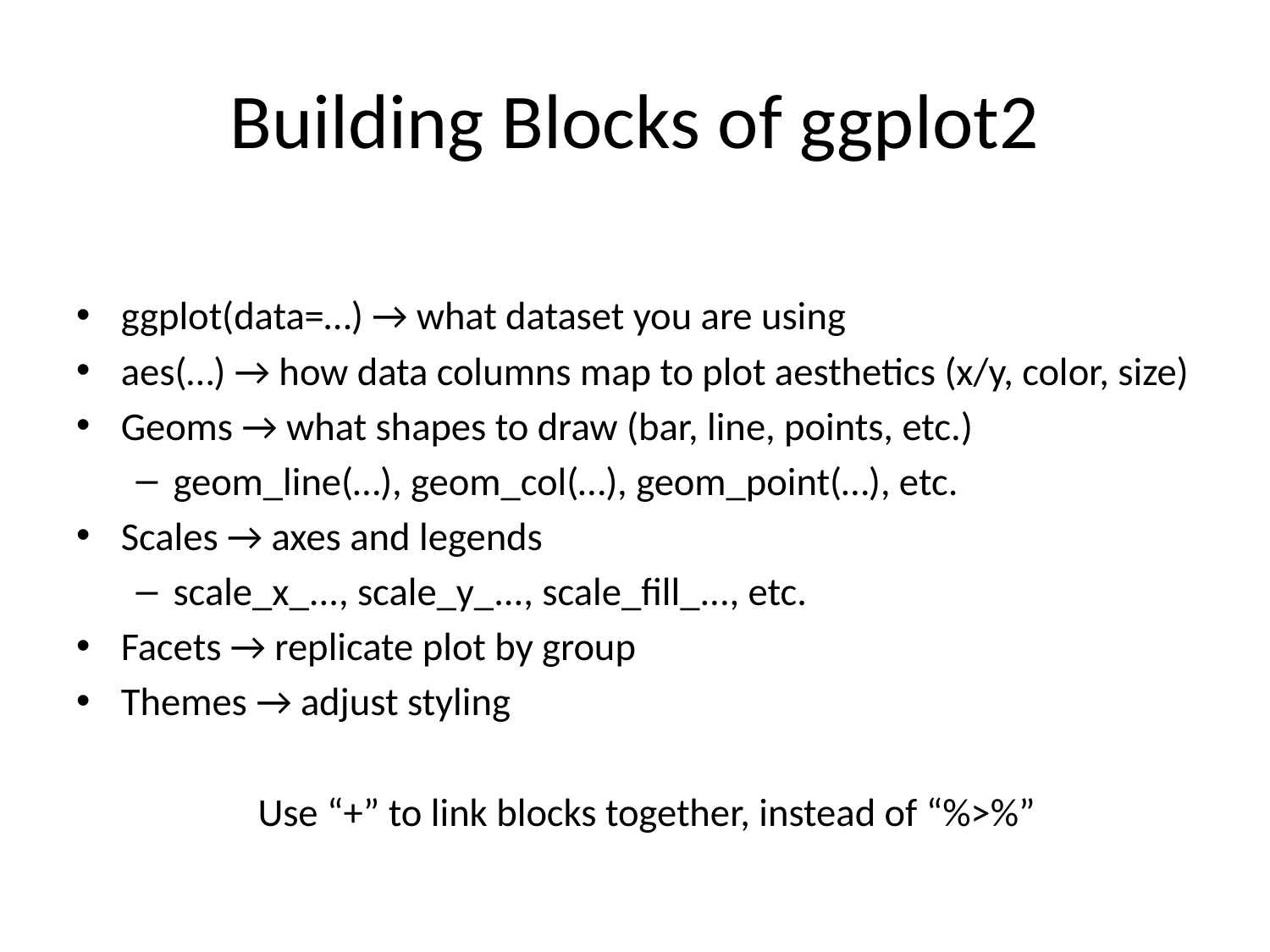

# Building Blocks of ggplot2

ggplot(data=…) → what dataset you are using
aes(…) → how data columns map to plot aesthetics (x/y, color, size)
Geoms → what shapes to draw (bar, line, points, etc.)
geom_line(…), geom_col(…), geom_point(…), etc.
Scales → axes and legends
scale_x_..., scale_y_..., scale_fill_..., etc.
Facets → replicate plot by group
Themes → adjust styling

Use “+” to link blocks together, instead of “%>%”